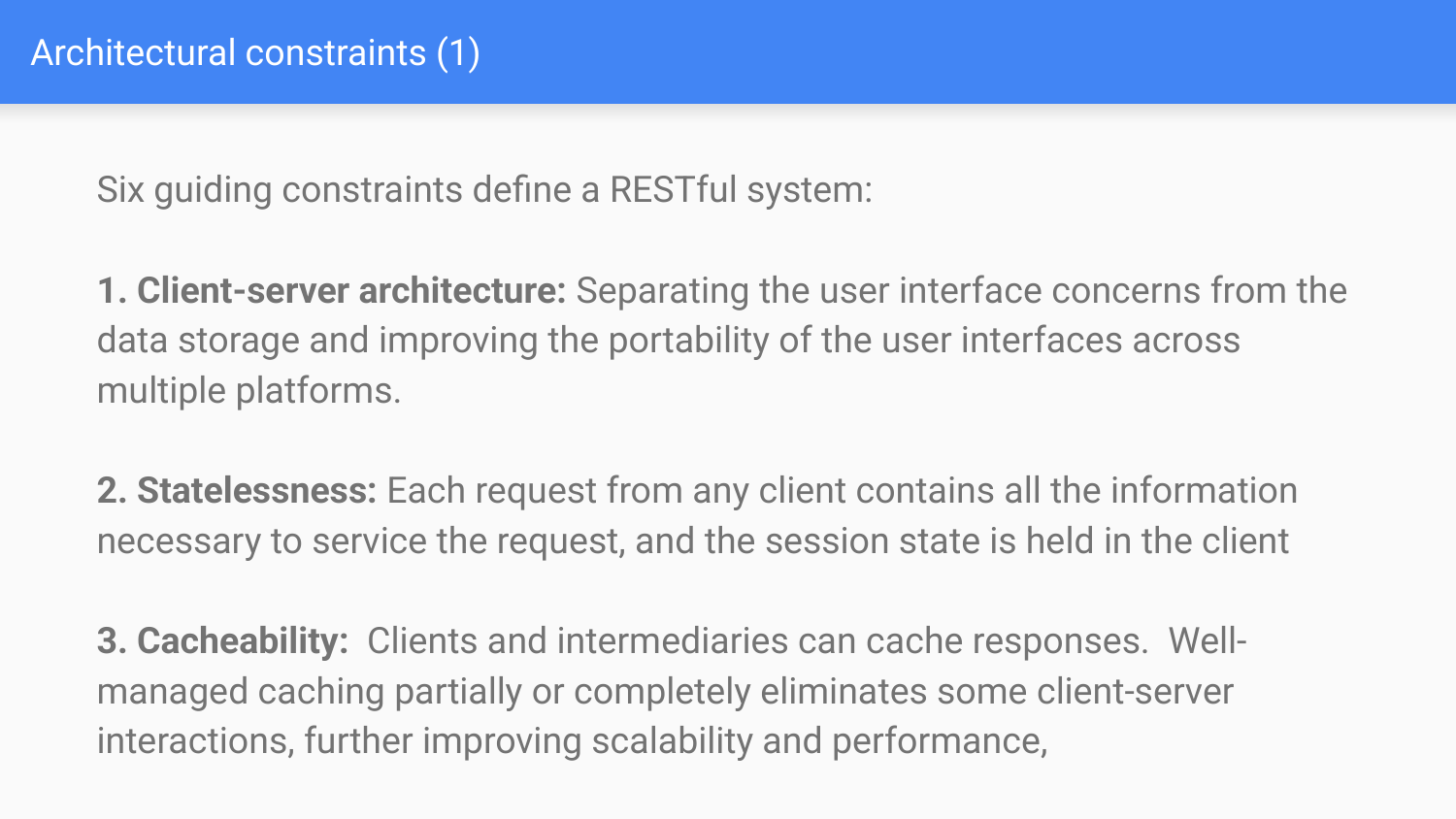

# Architectural constraints (1)
Six guiding constraints define a RESTful system:

1. Client-server architecture: Separating the user interface concerns from the data storage and improving the portability of the user interfaces across multiple platforms.

2. Statelessness: Each request from any client contains all the information necessary to service the request, and the session state is held in the client

3. Cacheability:  Clients and intermediaries can cache responses.  Well-managed caching partially or completely eliminates some client-server interactions, further improving scalability and performance,